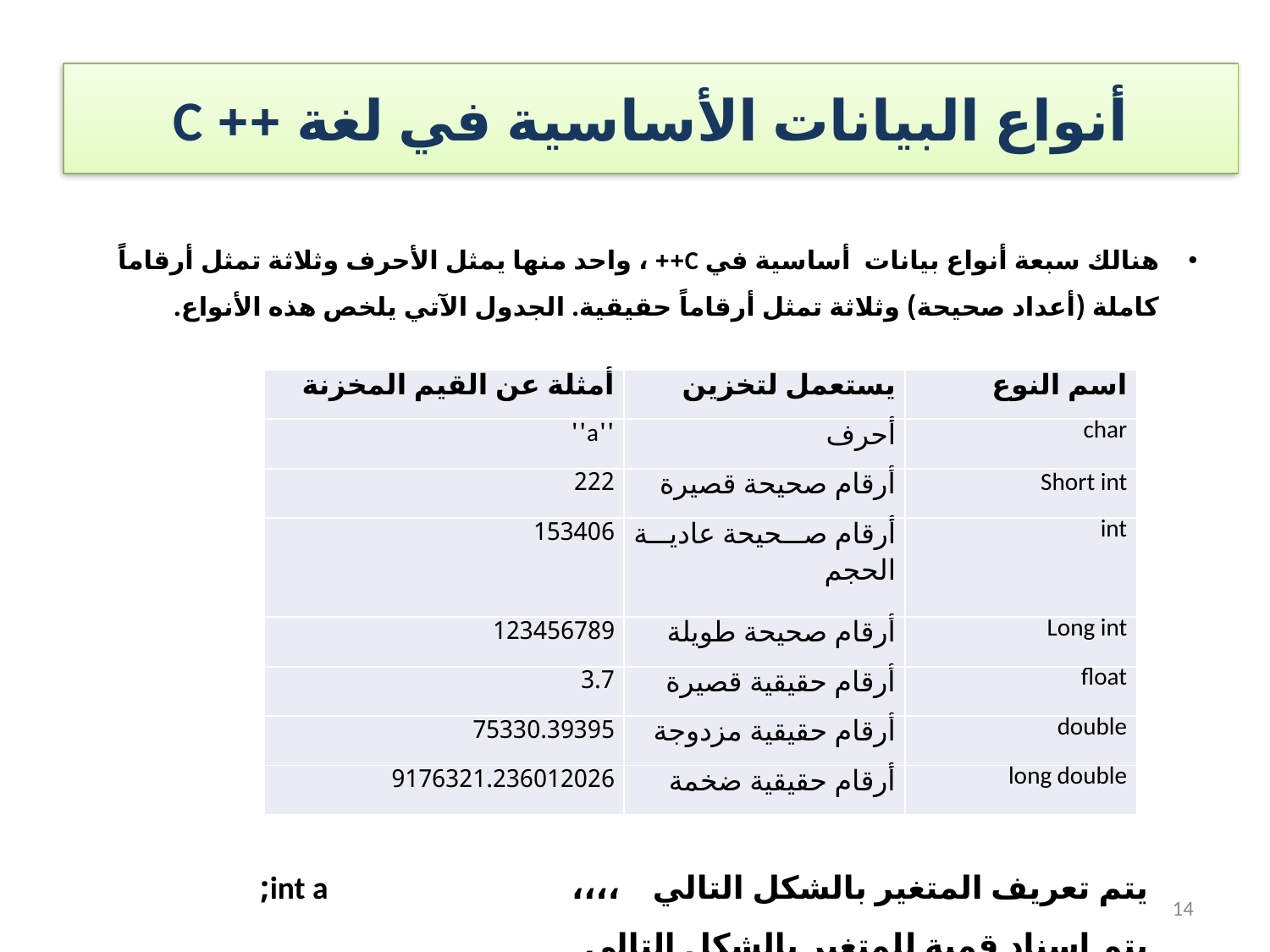

# أنواع البيانات الأساسية في لغة ++ C
هنالك سبعة أنواع بيانات  أساسية في C++ ، واحد منها يمثل الأحرف وثلاثة تمثل أرقاماً كاملة (أعداد صحيحة) وثلاثة تمثل أرقاماً حقيقية. الجدول الآتي يلخص هذه الأنواع.
| أمثلة عن القيم المخزنة | يستعمل لتخزين | اسم النوع |
| --- | --- | --- |
| ''a'' | أحرف | char |
| 222 | أرقام صحيحة قصيرة | Short int |
| 153406 | أرقام صحيحة عادية الحجم | int |
| 123456789 | أرقام صحيحة طويلة | Long int |
| 3.7 | أرقام حقيقية قصيرة | float |
| 75330.39395 | أرقام حقيقية مزدوجة | double |
| 9176321.236012026 | أرقام حقيقية ضخمة | long double |
يتم تعريف المتغير بالشكل التالي    ،،،،			int a;
يتم اسناد قمية للمتغير بالشكل التالي 				a=10;
14